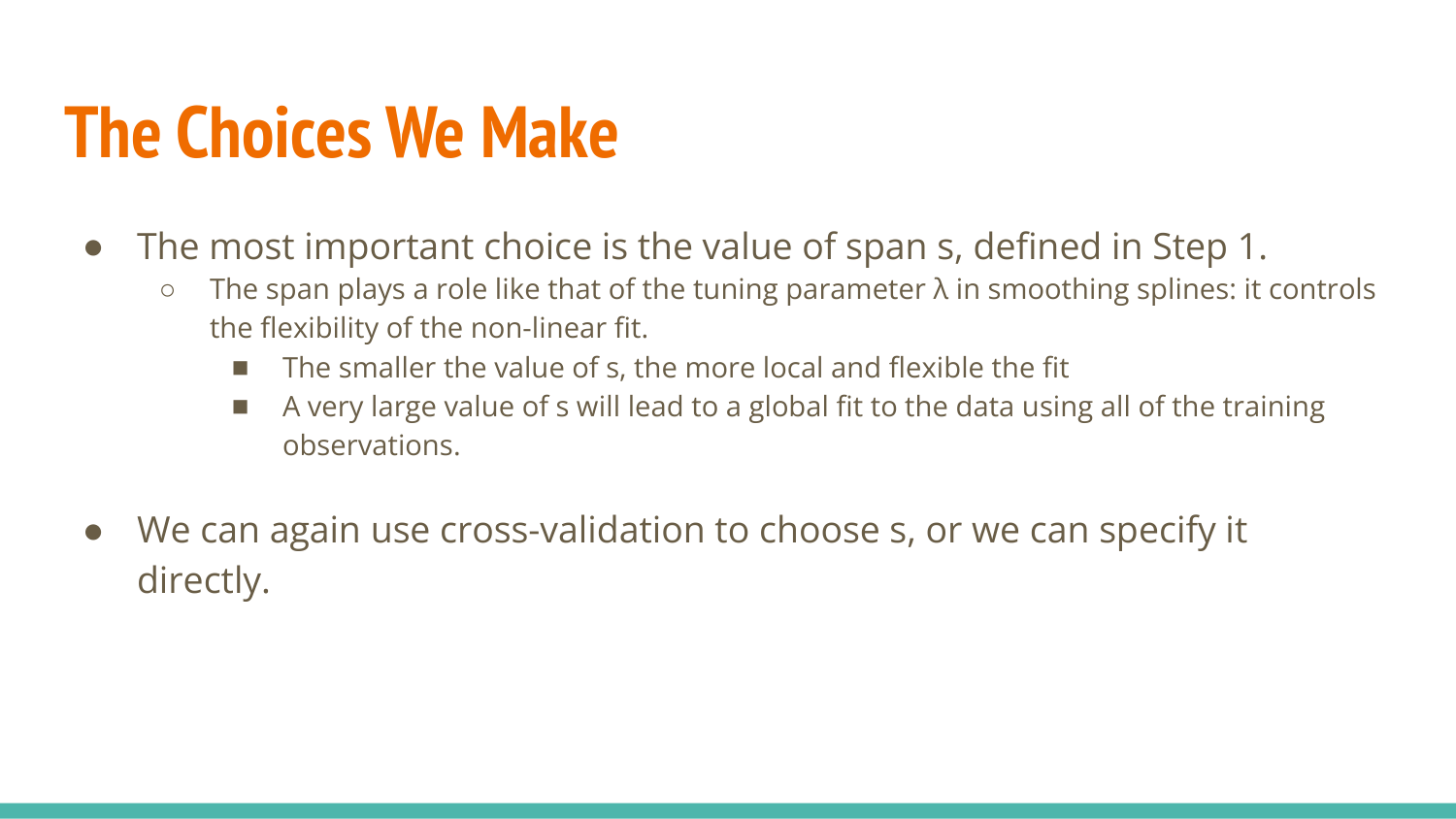

# The Choices We Make
The most important choice is the value of span s, defined in Step 1.
The span plays a role like that of the tuning parameter λ in smoothing splines: it controls the flexibility of the non-linear fit.
The smaller the value of s, the more local and flexible the fit
A very large value of s will lead to a global fit to the data using all of the training observations.
We can again use cross-validation to choose s, or we can specify it directly.